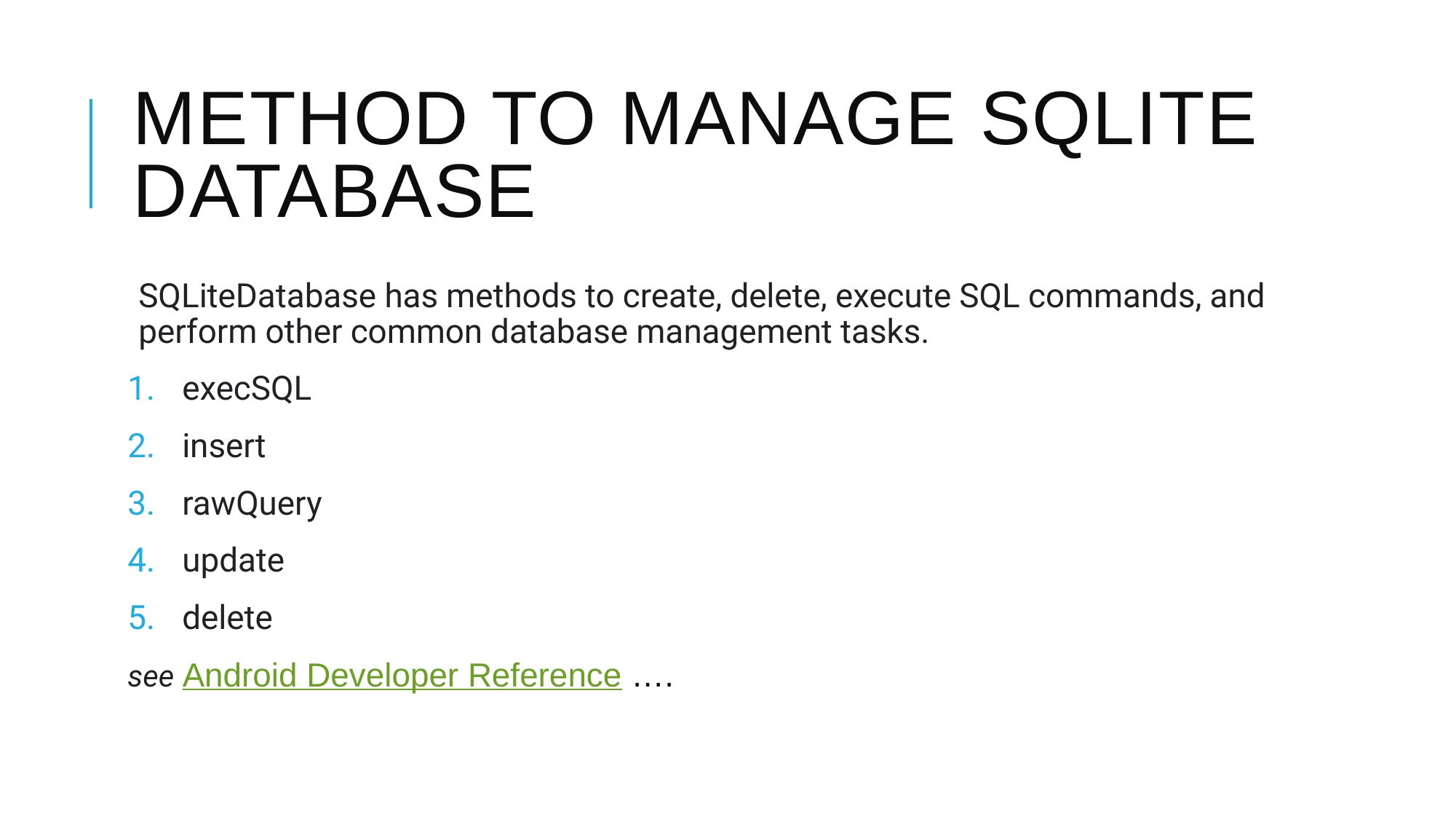

# Method to manage SQLITE database
SQLiteDatabase has methods to create, delete, execute SQL commands, and perform other common database management tasks.
execSQL
insert
rawQuery
update
delete
see Android Developer Reference ….